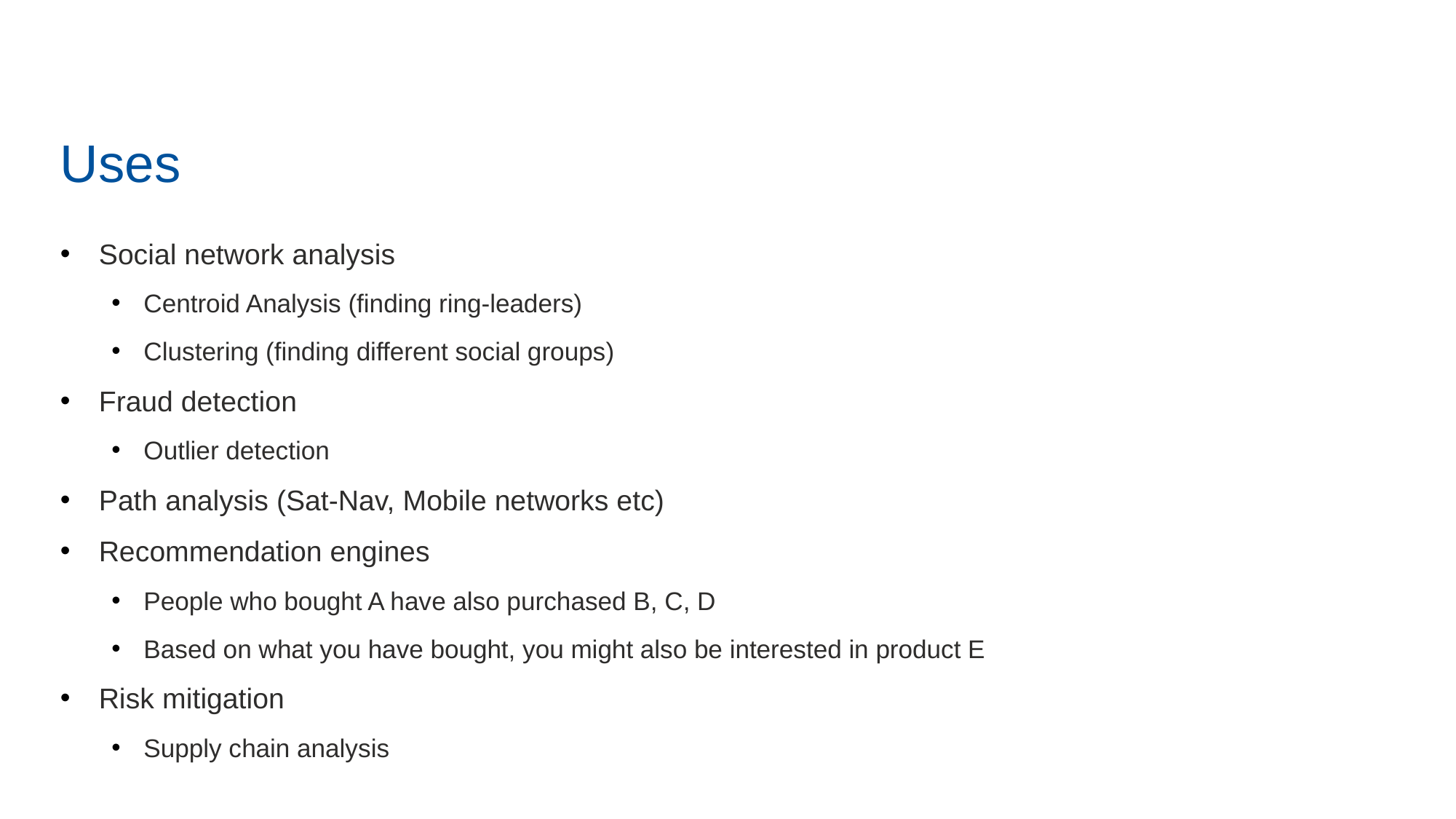

11
# Uses
Social network analysis
Centroid Analysis (finding ring-leaders)
Clustering (finding different social groups)
Fraud detection
Outlier detection
Path analysis (Sat-Nav, Mobile networks etc)
Recommendation engines
People who bought A have also purchased B, C, D
Based on what you have bought, you might also be interested in product E
Risk mitigation
Supply chain analysis